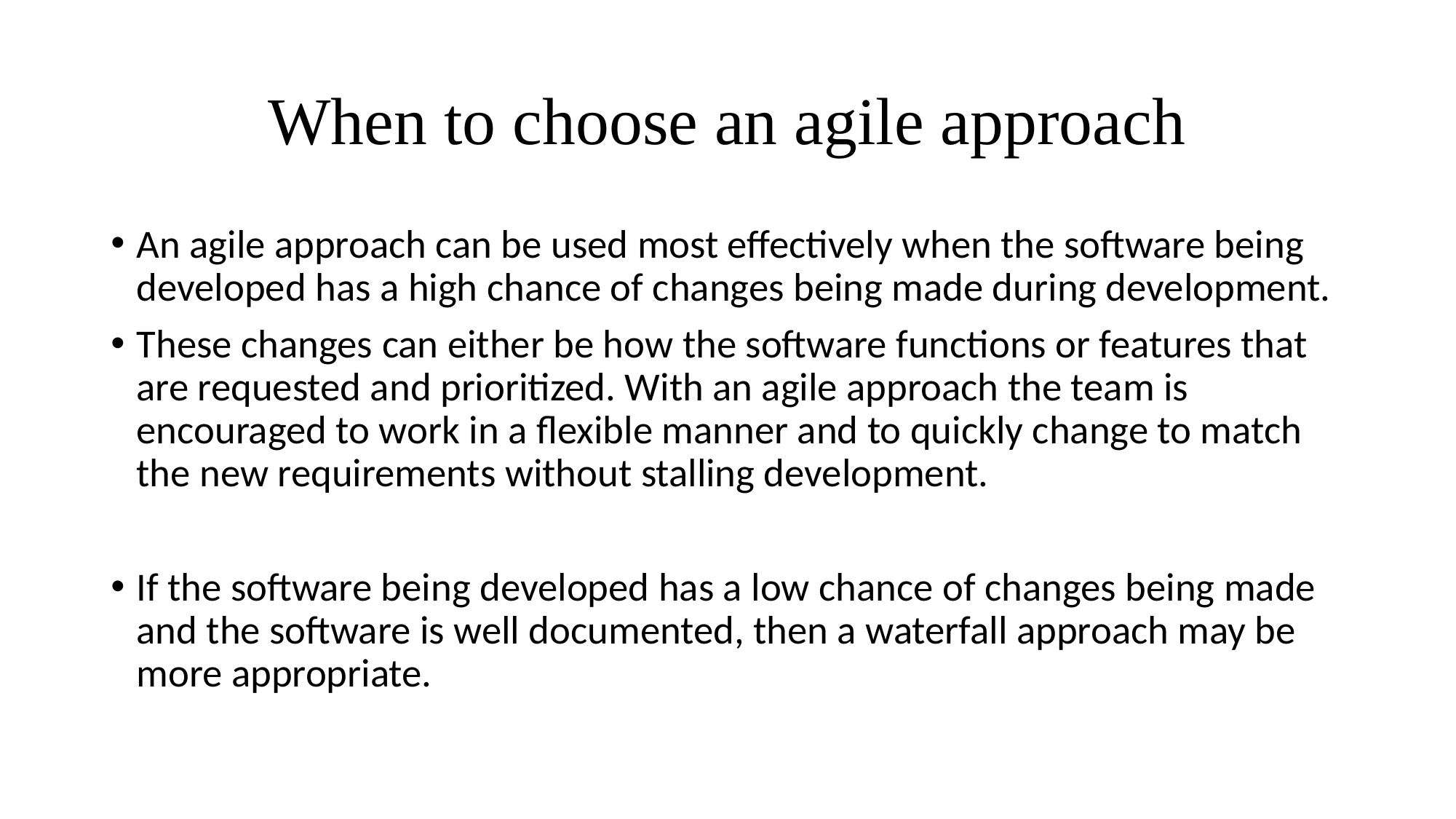

# When to choose an agile approach
An agile approach can be used most effectively when the software being developed has a high chance of changes being made during development.
These changes can either be how the software functions or features that are requested and prioritized. With an agile approach the team is encouraged to work in a flexible manner and to quickly change to match the new requirements without stalling development.

If the software being developed has a low chance of changes being made and the software is well documented, then a waterfall approach may be more appropriate.